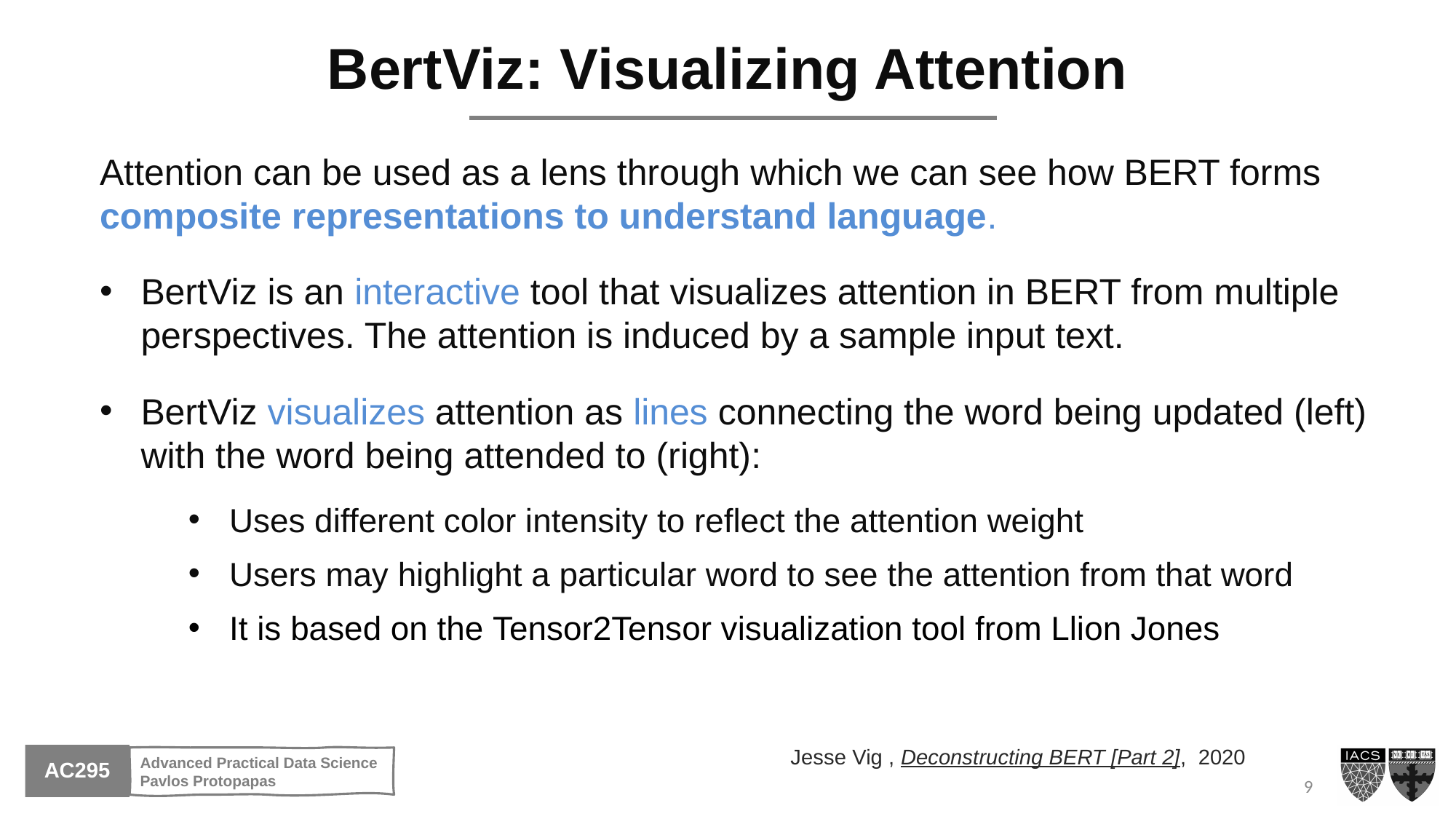

# BertViz: Visualizing Attention
Attention can be used as a lens through which we can see how BERT forms composite representations to understand language.
BertViz is an interactive tool that visualizes attention in BERT from multiple perspectives. The attention is induced by a sample input text.
BertViz visualizes attention as lines connecting the word being updated (left) with the word being attended to (right):
Uses different color intensity to reflect the attention weight
Users may highlight a particular word to see the attention from that word
It is based on the Tensor2Tensor visualization tool from Llion Jones

Jesse Vig , Deconstructing BERT [Part 2],  2020

9